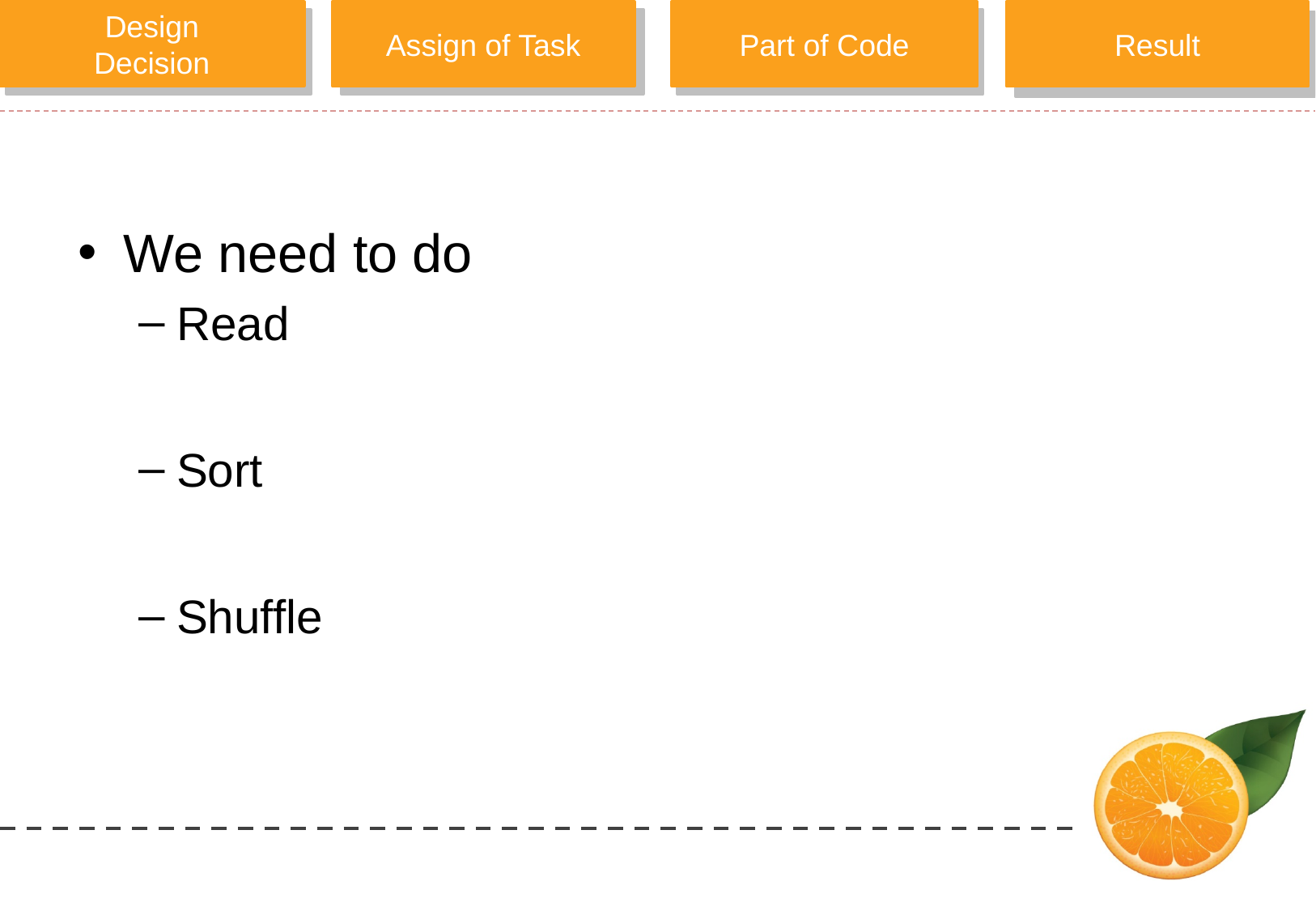

We need to do
Read

Sort

Shuffle